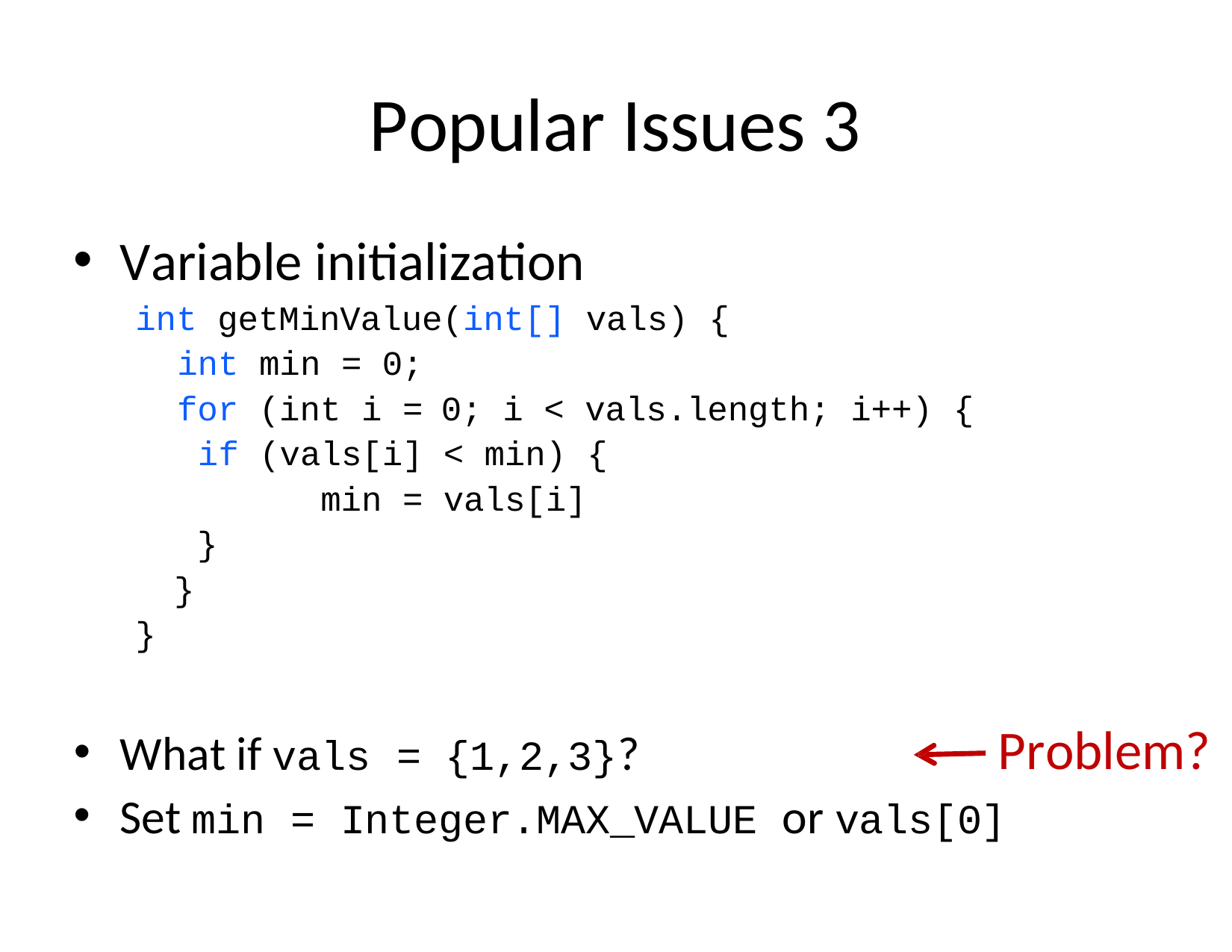

# Popular Issues 3
Variable initialization
int getMinValue(int[] vals) {
int min = 0; for (int i = if (vals[i]
min =
0; i <
< min)
vals.length; i++) {
{
vals[i]
}
}
}
Problem?
What if vals
= {1,2,3}?

Set min
= Integer.MAX_VALUE or vals[0]